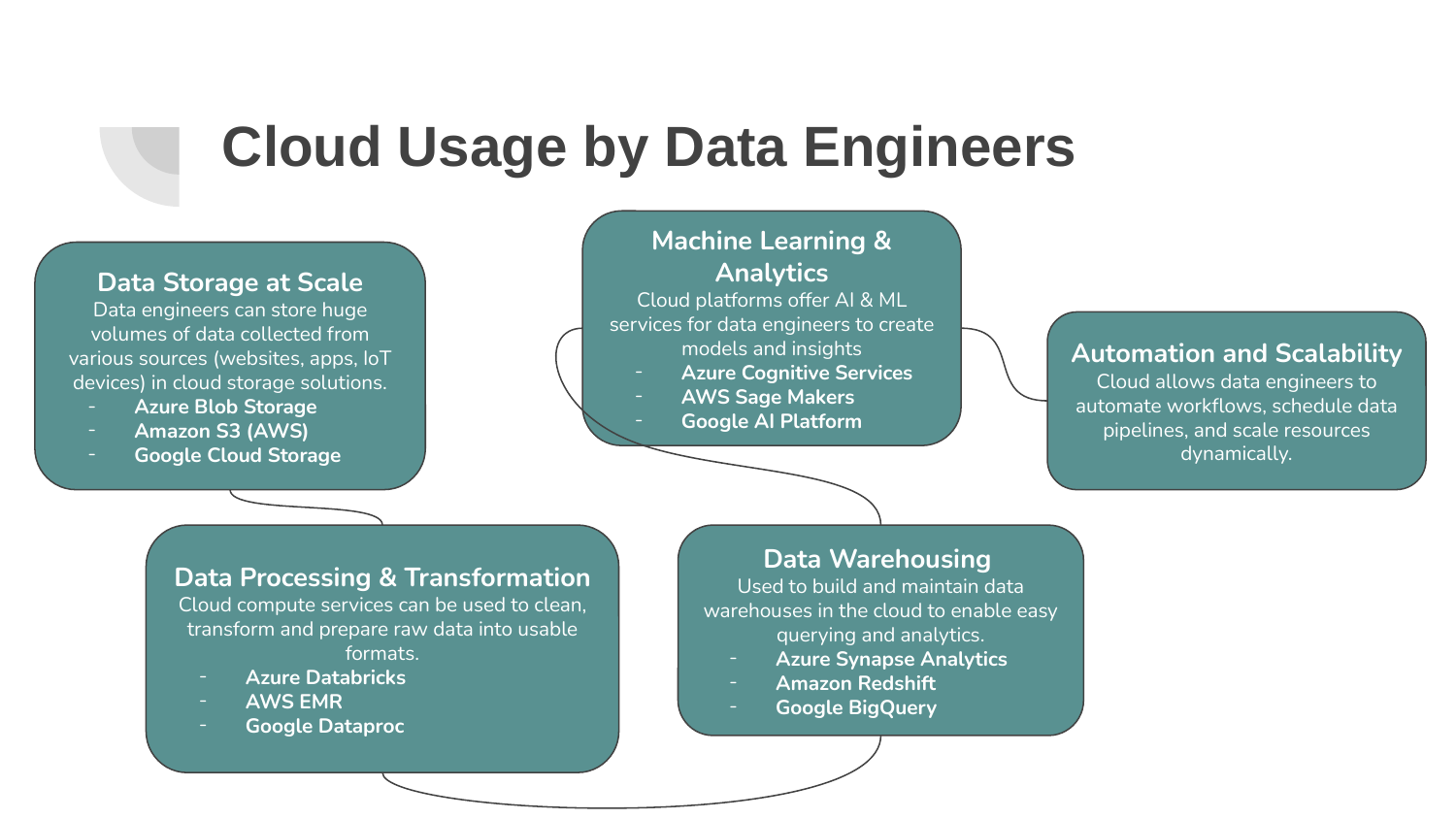

# Cloud Usage by Data Engineers
Machine Learning & Analytics
Cloud platforms offer AI & ML services for data engineers to create models and insights
Azure Cognitive Services
AWS Sage Makers
Google AI Platform
Data Storage at Scale
Data engineers can store huge volumes of data collected from various sources (websites, apps, IoT devices) in cloud storage solutions.
Azure Blob Storage
Amazon S3 (AWS)
Google Cloud Storage
Automation and Scalability
Cloud allows data engineers to automate workflows, schedule data pipelines, and scale resources dynamically.
Data Processing & Transformation
Cloud compute services can be used to clean, transform and prepare raw data into usable formats.
Azure Databricks
AWS EMR
Google Dataproc
Data Warehousing
Used to build and maintain data warehouses in the cloud to enable easy querying and analytics.
Azure Synapse Analytics
Amazon Redshift
Google BigQuery